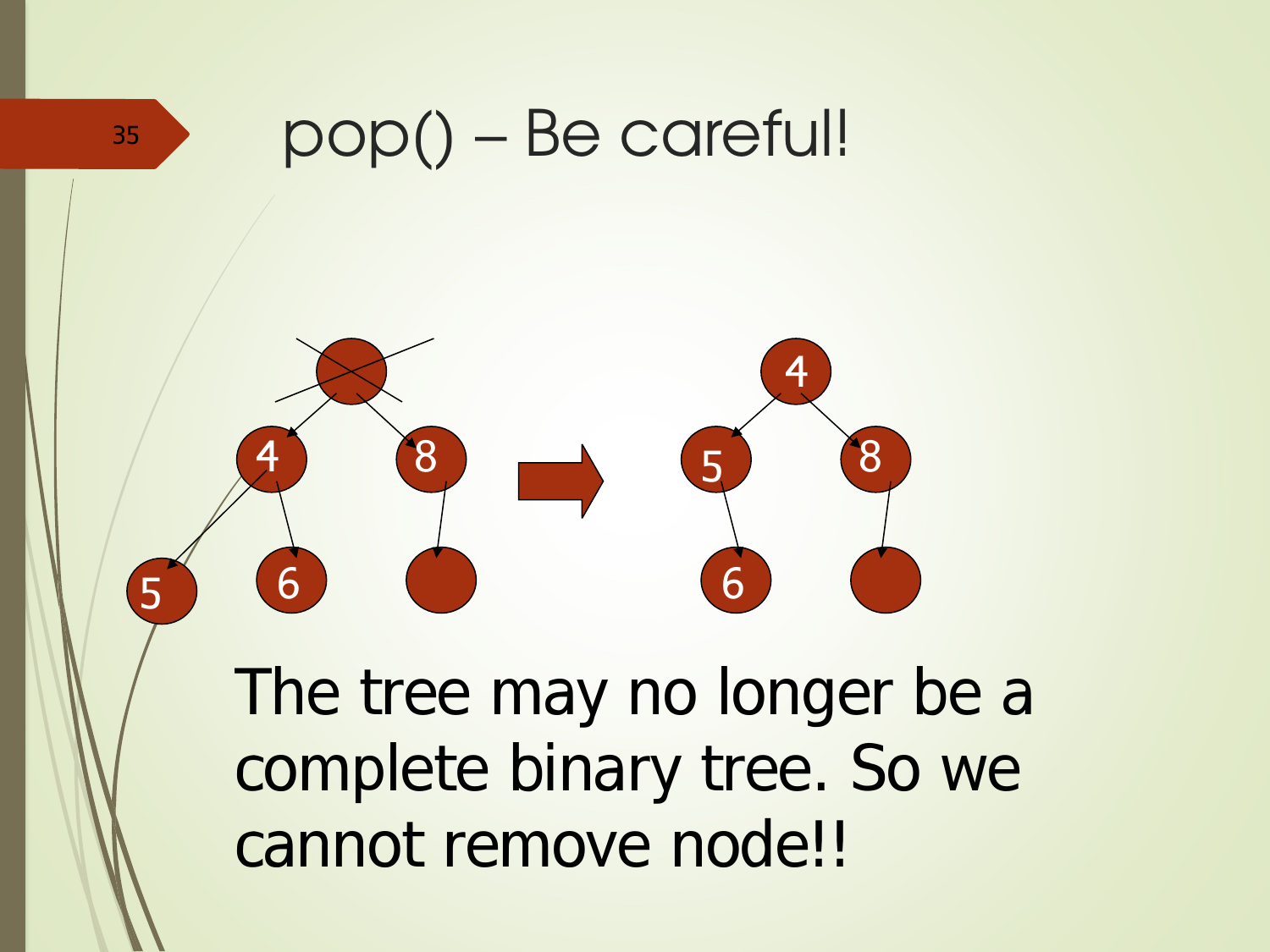

# pop() – Be careful!
35

4

4
8
8

5

6
6

5
The tree may no longer be a complete binary tree. So we cannot remove node!!